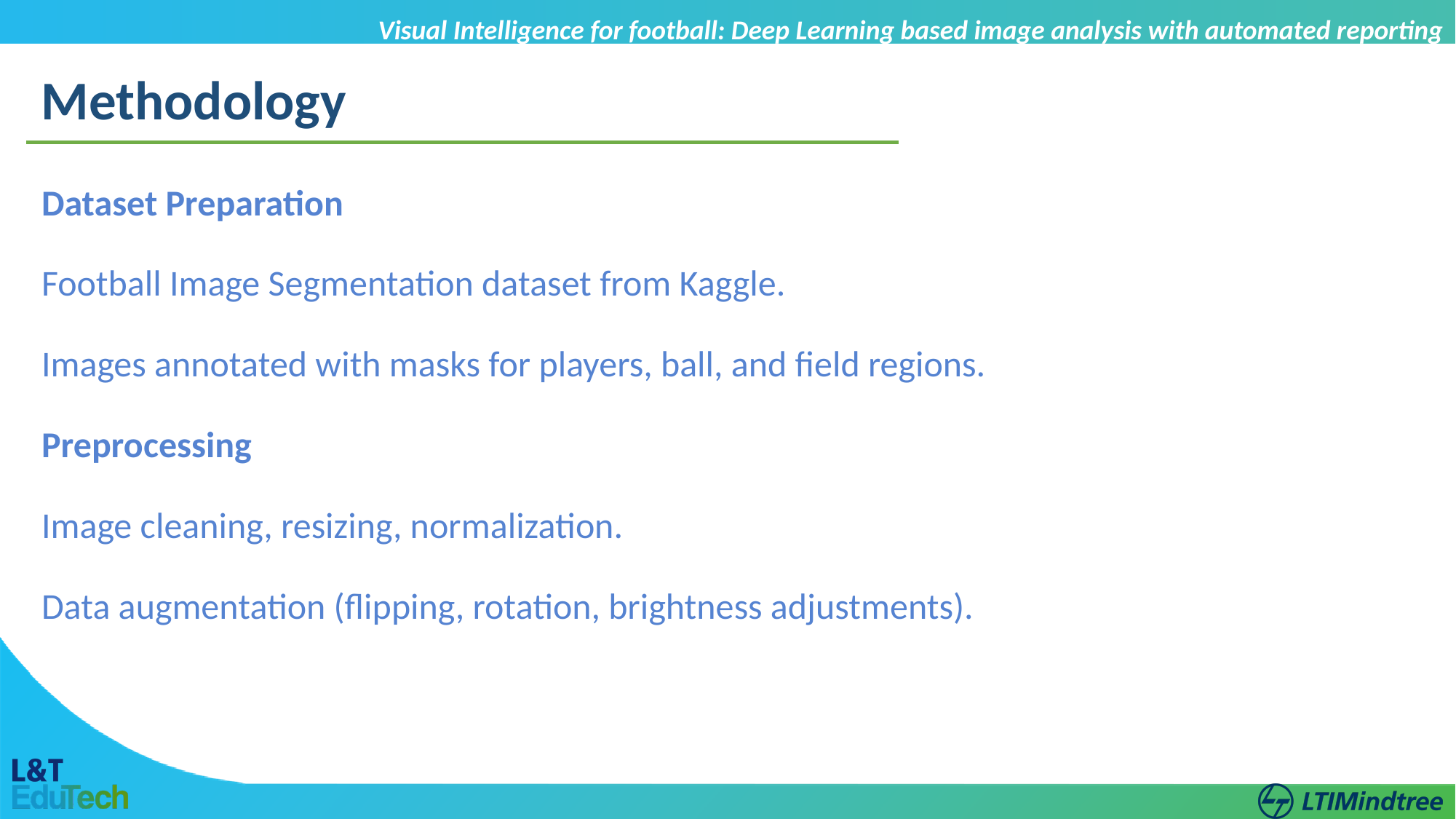

Visual Intelligence for football: Deep Learning based image analysis with automated reporting

Methodology
Dataset Preparation
Football Image Segmentation dataset from Kaggle.
Images annotated with masks for players, ball, and field regions.
Preprocessing
Image cleaning, resizing, normalization.
Data augmentation (flipping, rotation, brightness adjustments).